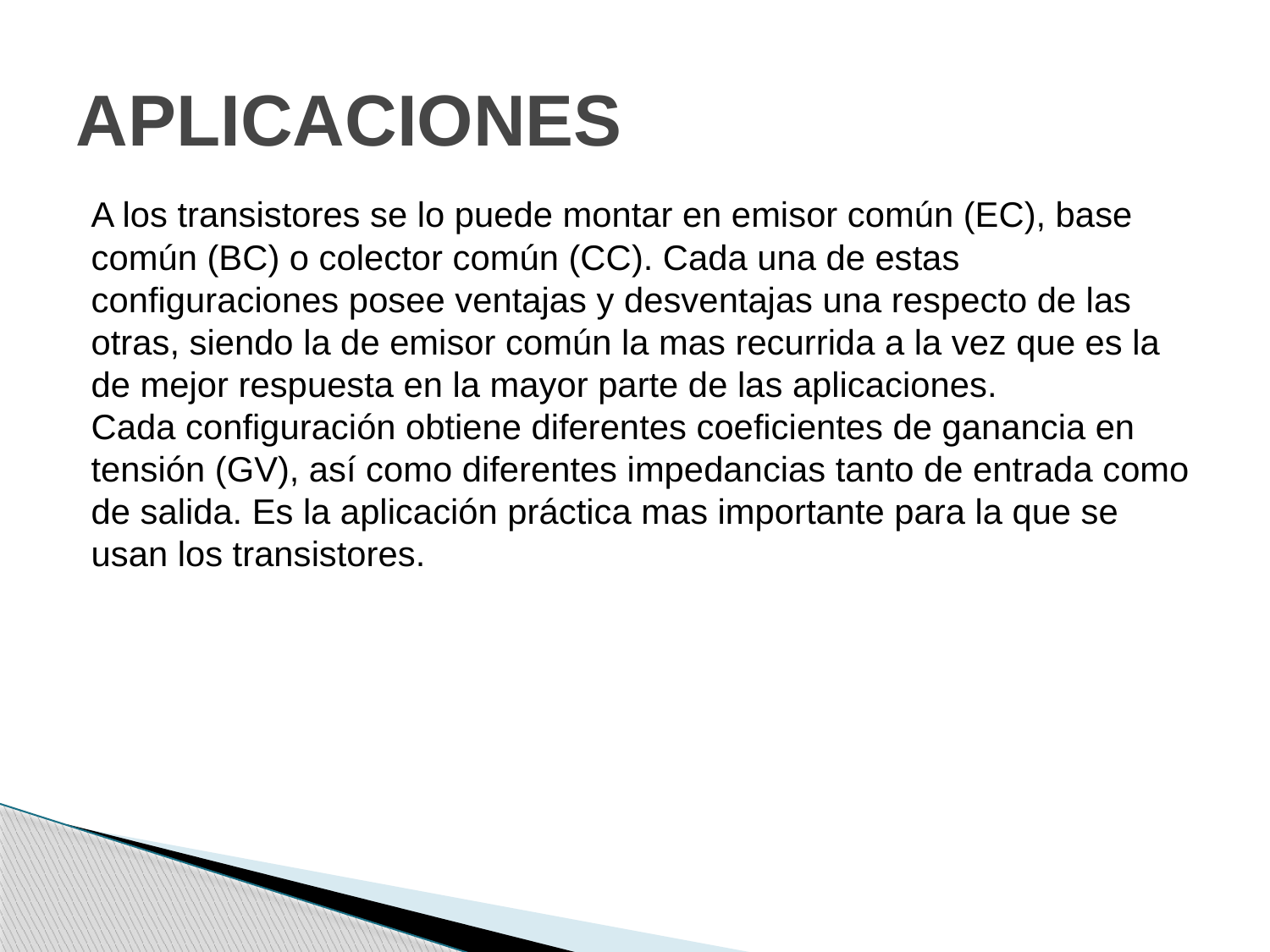

# APLICACIONES
A los transistores se lo puede montar en emisor común (EC), base común (BC) o colector común (CC). Cada una de estas configuraciones posee ventajas y desventajas una respecto de las otras, siendo la de emisor común la mas recurrida a la vez que es la de mejor respuesta en la mayor parte de las aplicaciones.
Cada configuración obtiene diferentes coeficientes de ganancia en tensión (GV), así como diferentes impedancias tanto de entrada como de salida. Es la aplicación práctica mas importante para la que se usan los transistores.